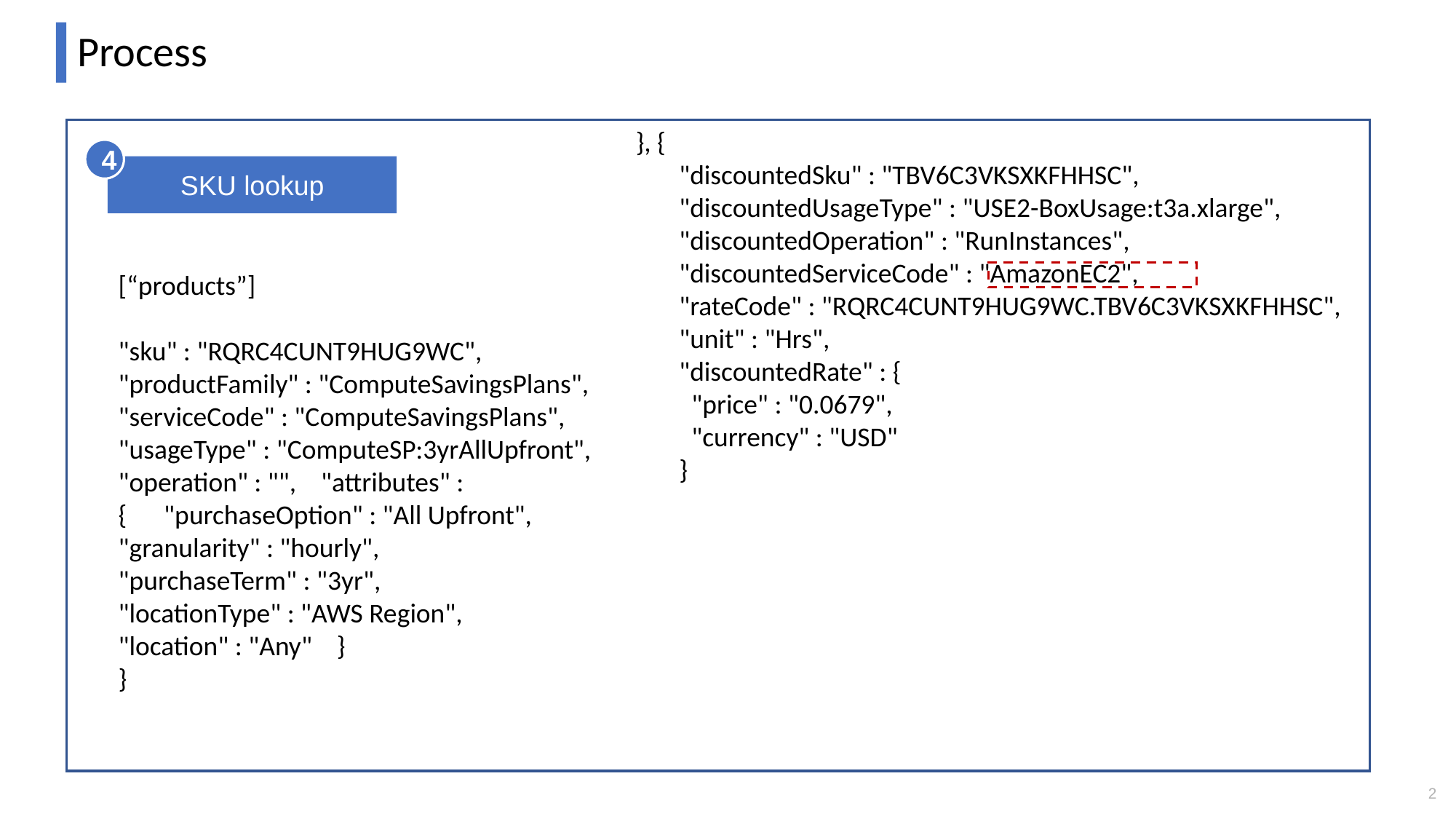

# Process
 }, {
        "discountedSku" : "TBV6C3VKSXKFHHSC",
        "discountedUsageType" : "USE2-BoxUsage:t3a.xlarge",
        "discountedOperation" : "RunInstances",
        "discountedServiceCode" : "AmazonEC2",
        "rateCode" : "RQRC4CUNT9HUG9WC.TBV6C3VKSXKFHHSC",
        "unit" : "Hrs",
        "discountedRate" : {
          "price" : "0.0679",
          "currency" : "USD"
        }

4
SKU lookup
[“products”]

"sku" : "RQRC4CUNT9HUG9WC",
"productFamily" : "ComputeSavingsPlans",
"serviceCode" : "ComputeSavingsPlans",
"usageType" : "ComputeSP:3yrAllUpfront",
"operation" : "",    "attributes" :
{      "purchaseOption" : "All Upfront",
"granularity" : "hourly",
"purchaseTerm" : "3yr",
"locationType" : "AWS Region",
"location" : "Any"    }
}

2